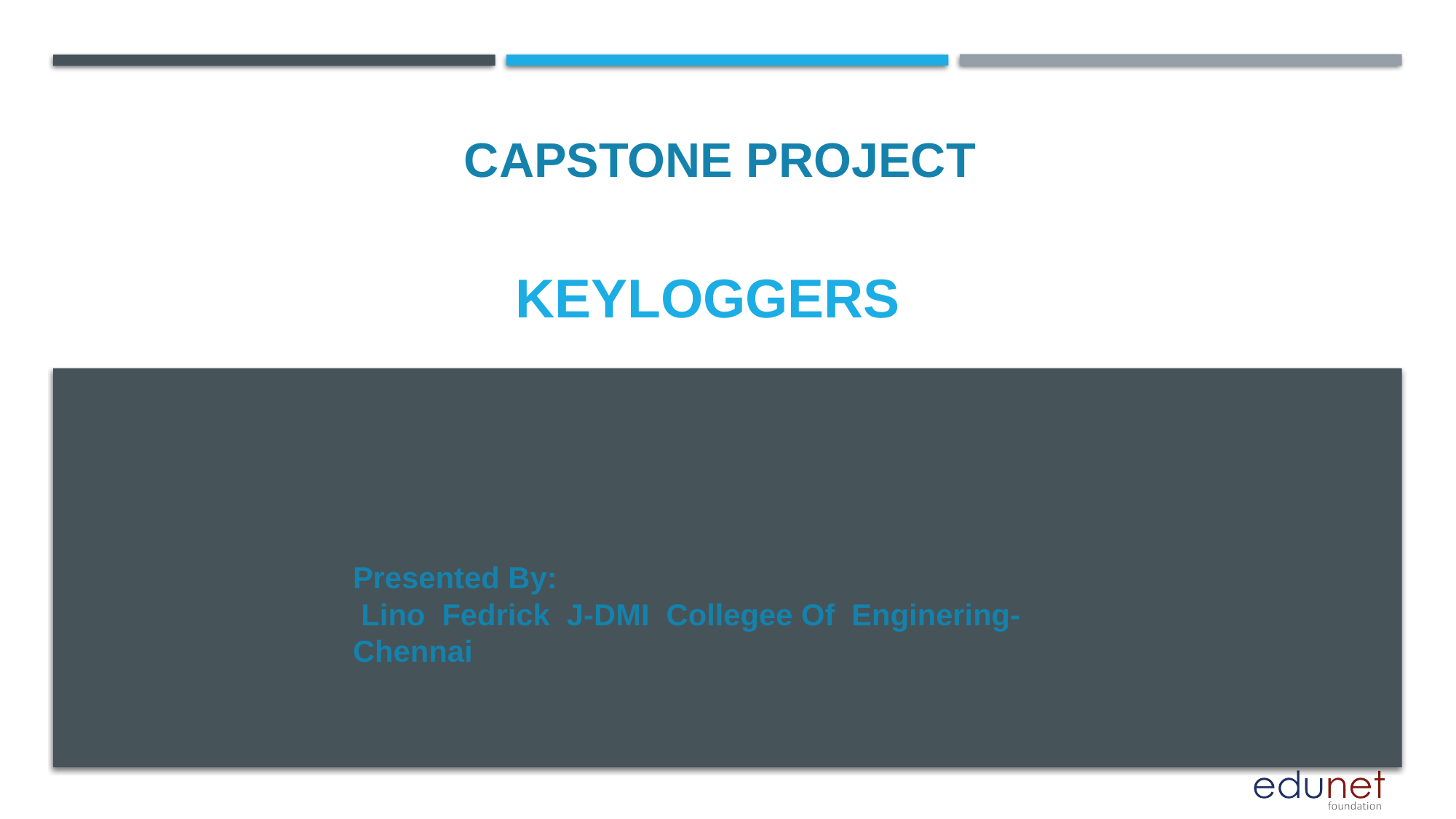

CAPSTONE PROJECT
# keyloggers
Presented By:
 Lino  Fedrick  J-DMI  Collegee Of  Enginering-Chennai